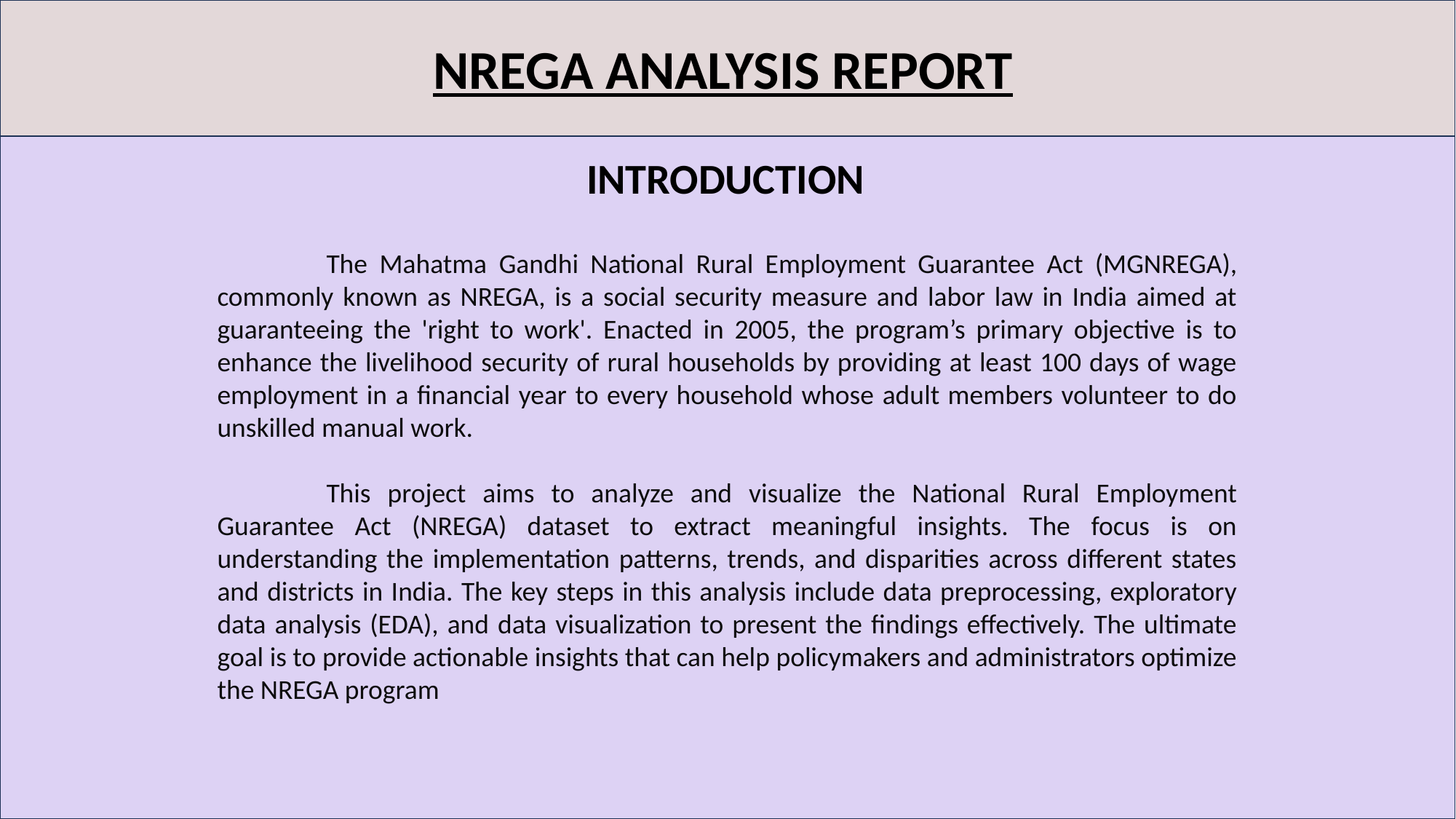

NREGA ANALYSIS REPORT

INTRODUCTION
	The Mahatma Gandhi National Rural Employment Guarantee Act (MGNREGA), commonly known as NREGA, is a social security measure and labor law in India aimed at guaranteeing the 'right to work'. Enacted in 2005, the program’s primary objective is to enhance the livelihood security of rural households by providing at least 100 days of wage employment in a financial year to every household whose adult members volunteer to do unskilled manual work.

	This project aims to analyze and visualize the National Rural Employment Guarantee Act (NREGA) dataset to extract meaningful insights. The focus is on understanding the implementation patterns, trends, and disparities across different states and districts in India. The key steps in this analysis include data preprocessing, exploratory data analysis (EDA), and data visualization to present the findings effectively. The ultimate goal is to provide actionable insights that can help policymakers and administrators optimize the NREGA program